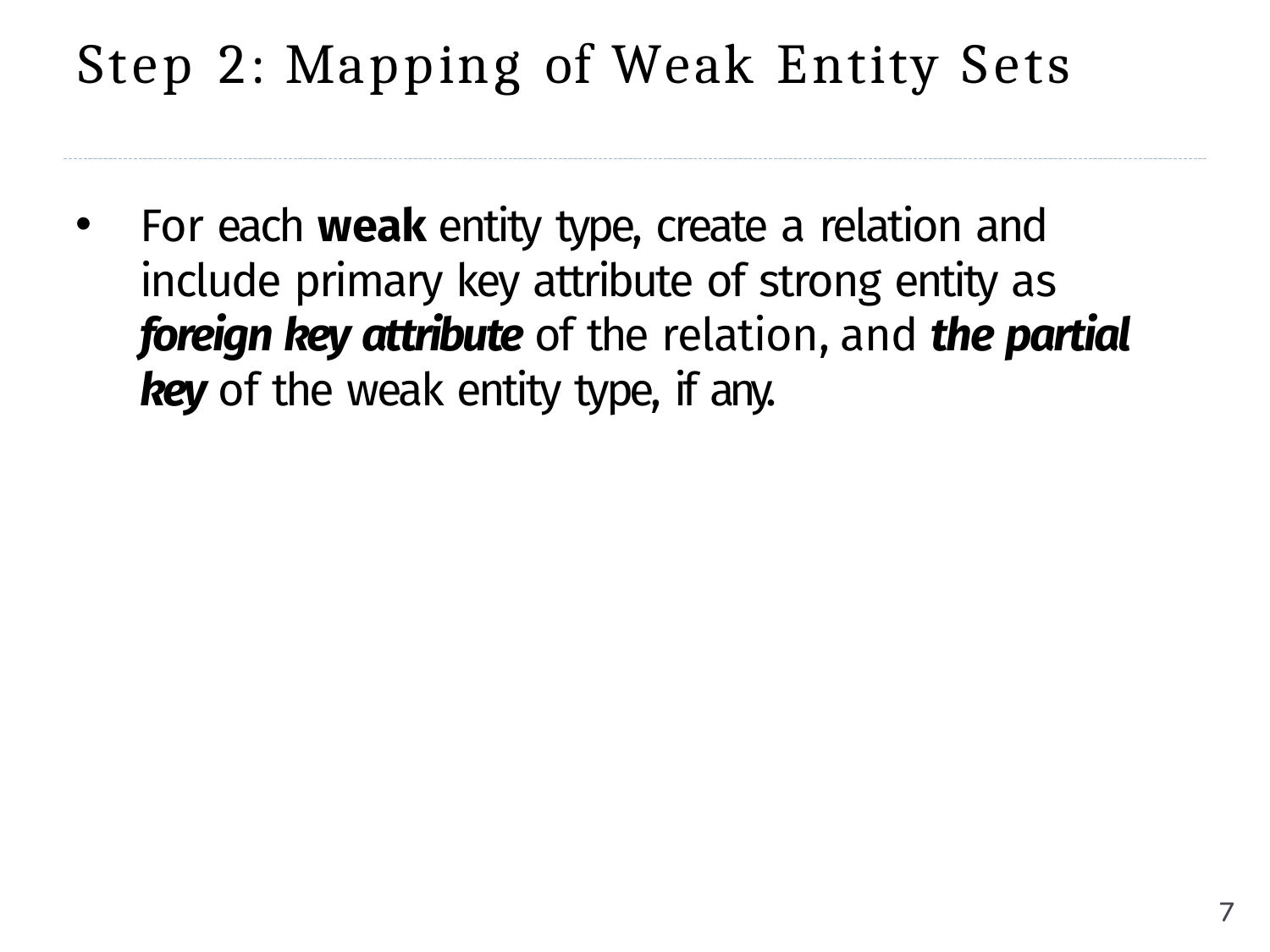

# Step 2: Mapping of Weak Entity Sets
For each weak entity type, create a relation and include primary key attribute of strong entity as
foreign key attribute of the relation, and the partial key of the weak entity type, if any.
7